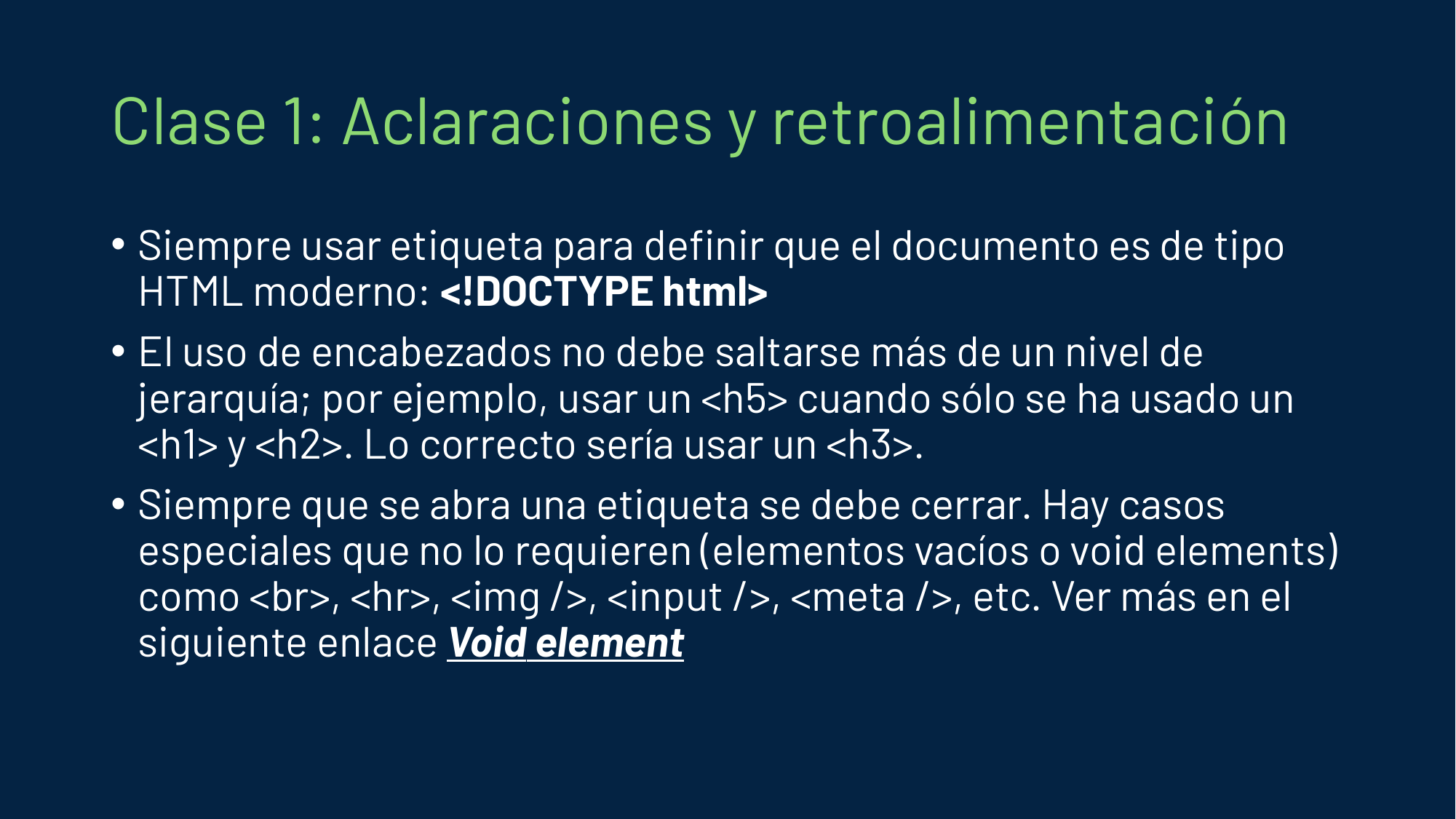

# Clase 1: Aclaraciones y retroalimentación
Siempre usar etiqueta para definir que el documento es de tipo HTML moderno: <!DOCTYPE html>
El uso de encabezados no debe saltarse más de un nivel de jerarquía; por ejemplo, usar un <h5> cuando sólo se ha usado un <h1> y <h2>. Lo correcto sería usar un <h3>.
Siempre que se abra una etiqueta se debe cerrar. Hay casos especiales que no lo requieren (elementos vacíos o void elements) como <br>, <hr>, <img />, <input />, <meta />, etc. Ver más en el siguiente enlace Void element